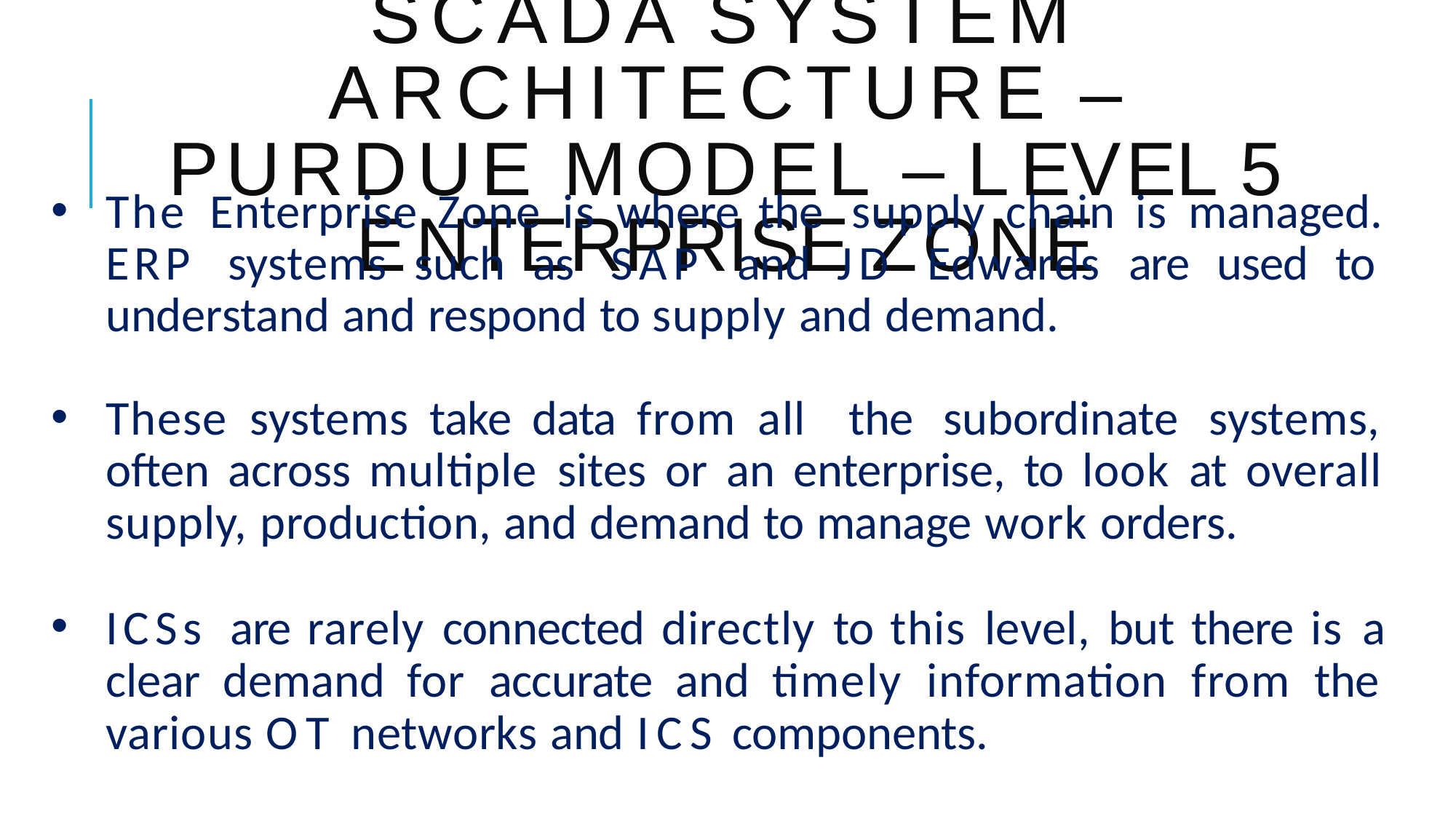

# SCADA SYSTEM ARCHITECTURE –
PURDUE MODEL – Level 5 Enterprise Zone
The Enterprise Zone is where the supply chain is managed.  ERP systems such as SAP and JD Edwards are used to  understand and respond to supply and demand.

These systems take data from all  the subordinate systems,  often across multiple sites or an enterprise, to look at overall  supply, production, and demand to manage work orders.

ICSs are rarely connected directly to this level, but there is a  clear demand for accurate and timely information from the  various OT networks and ICS components.